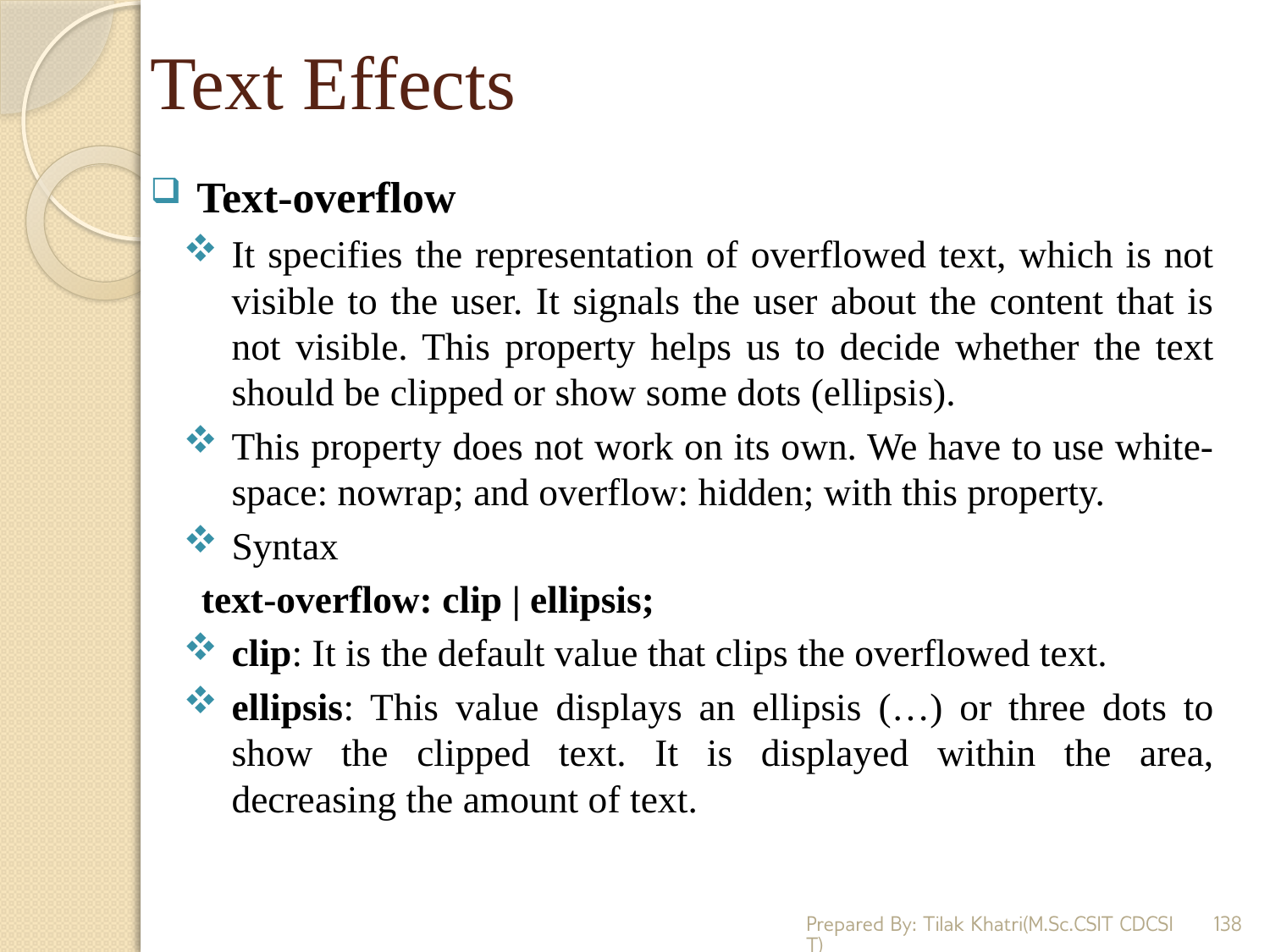

# Text Effects
Text-overflow
It specifies the representation of overflowed text, which is not visible to the user. It signals the user about the content that is not visible. This property helps us to decide whether the text should be clipped or show some dots (ellipsis).
This property does not work on its own. We have to use white-space: nowrap; and overflow: hidden; with this property.
Syntax
text-overflow: clip | ellipsis;
clip: It is the default value that clips the overflowed text.
ellipsis: This value displays an ellipsis (…) or three dots to show the clipped text. It is displayed within the area, decreasing the amount of text.
Prepared By: Tilak Khatri(M.Sc.CSIT CDCSIT)
138